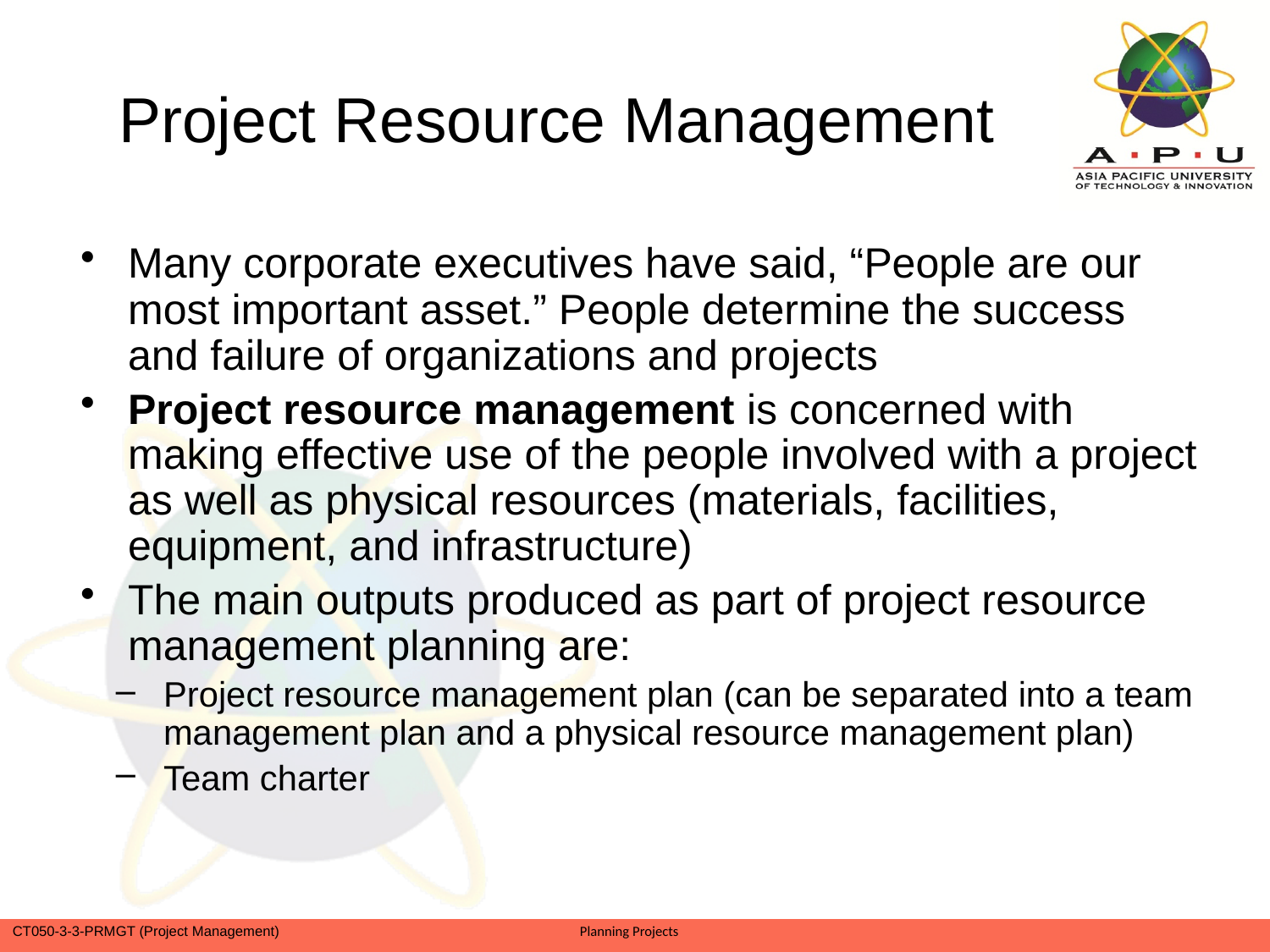

# Project Resource Management
Many corporate executives have said, “People are our most important asset.” People determine the success and failure of organizations and projects
Project resource management is concerned with making effective use of the people involved with a project as well as physical resources (materials, facilities, equipment, and infrastructure)
The main outputs produced as part of project resource management planning are:
Project resource management plan (can be separated into a team management plan and a physical resource management plan)
Team charter